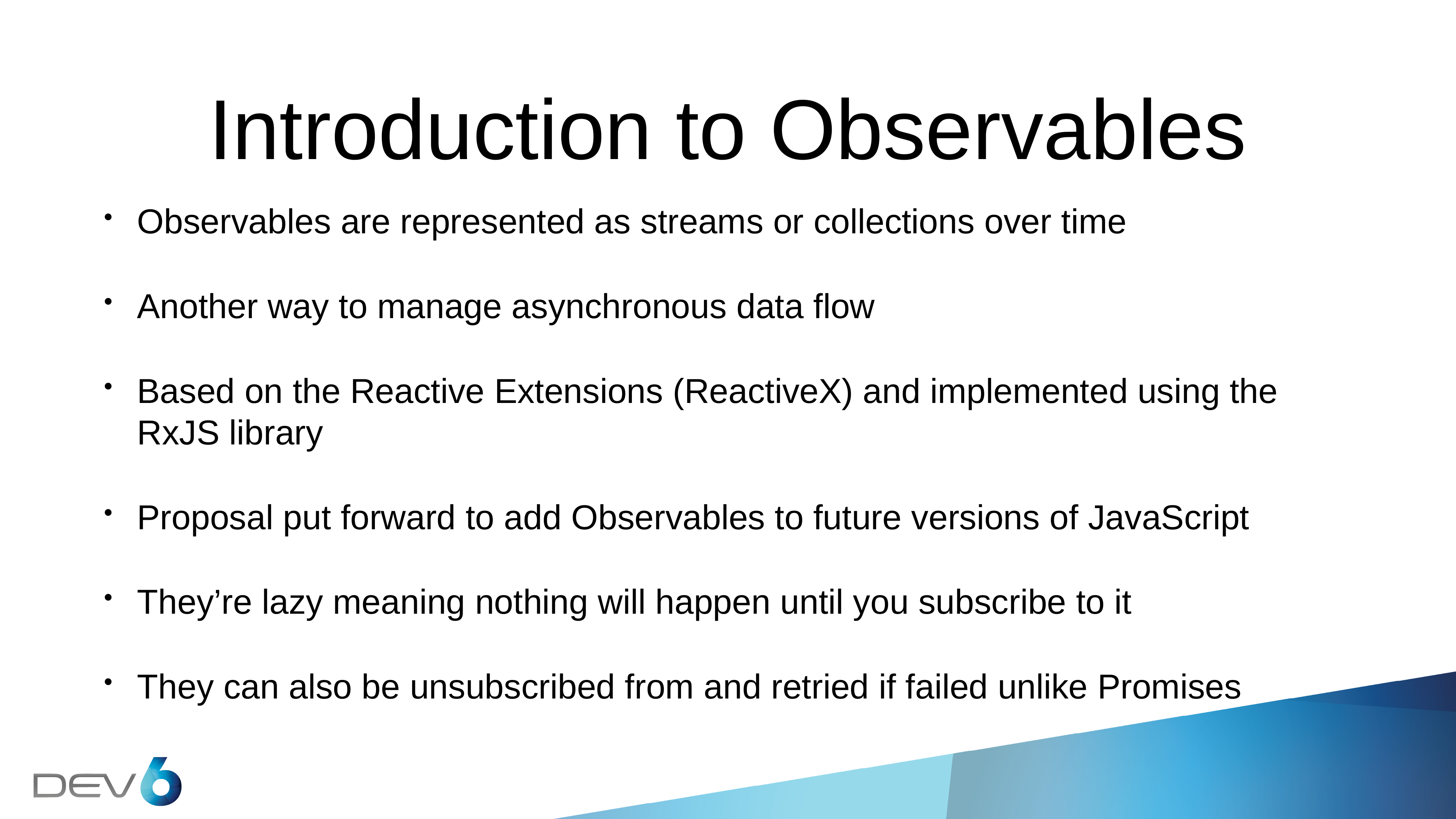

# Introduction to Observables
Observables are represented as streams or collections over time
Another way to manage asynchronous data flow
Based on the Reactive Extensions (ReactiveX) and implemented using the RxJS library
Proposal put forward to add Observables to future versions of JavaScript
They’re lazy meaning nothing will happen until you subscribe to it
They can also be unsubscribed from and retried if failed unlike Promises